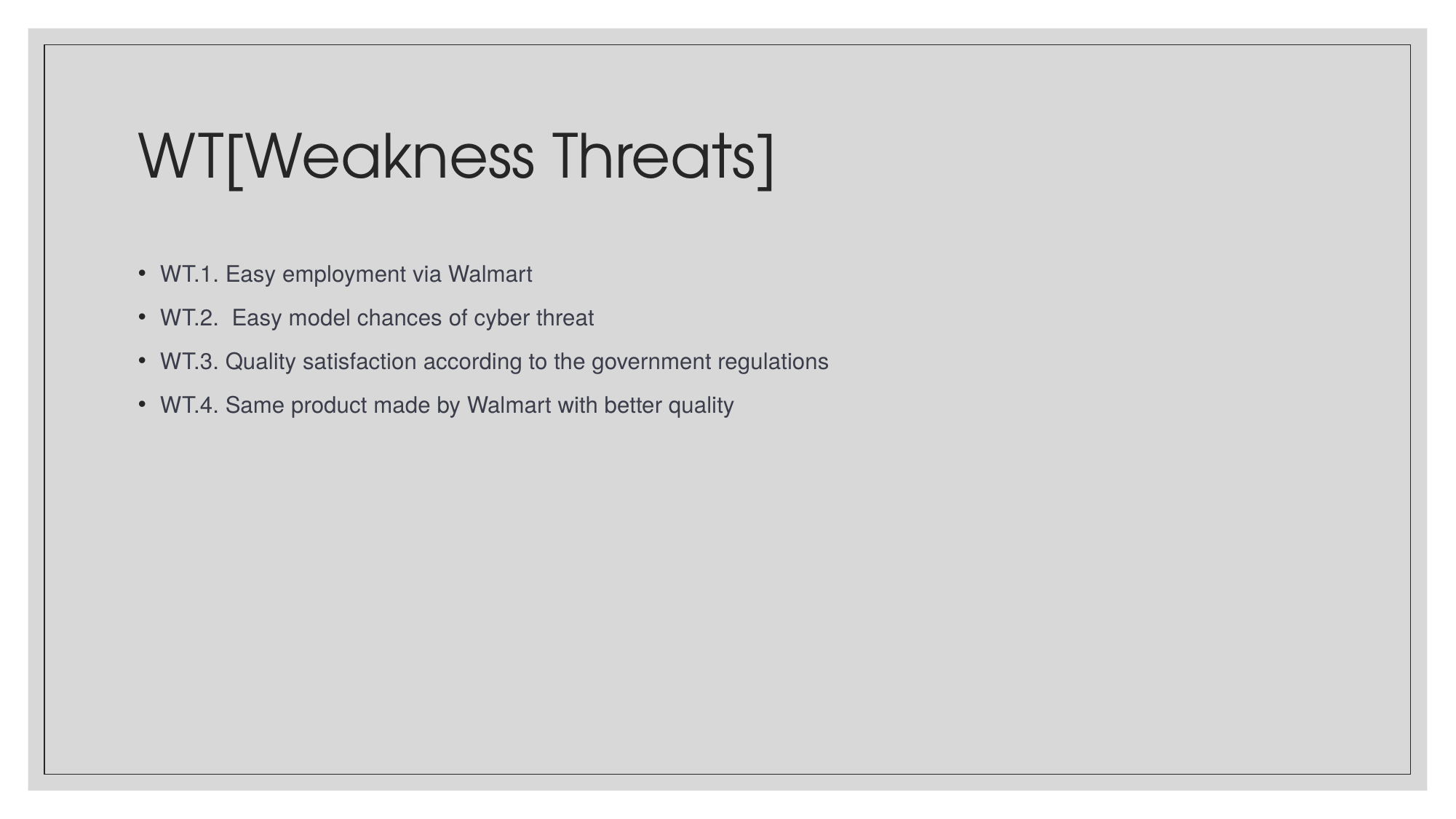

# WT[Weakness Threats]
WT.1. Easy employment via Walmart
WT.2.  Easy model chances of cyber threat
WT.3. Quality satisfaction according to the government regulations
WT.4. Same product made by Walmart with better quality